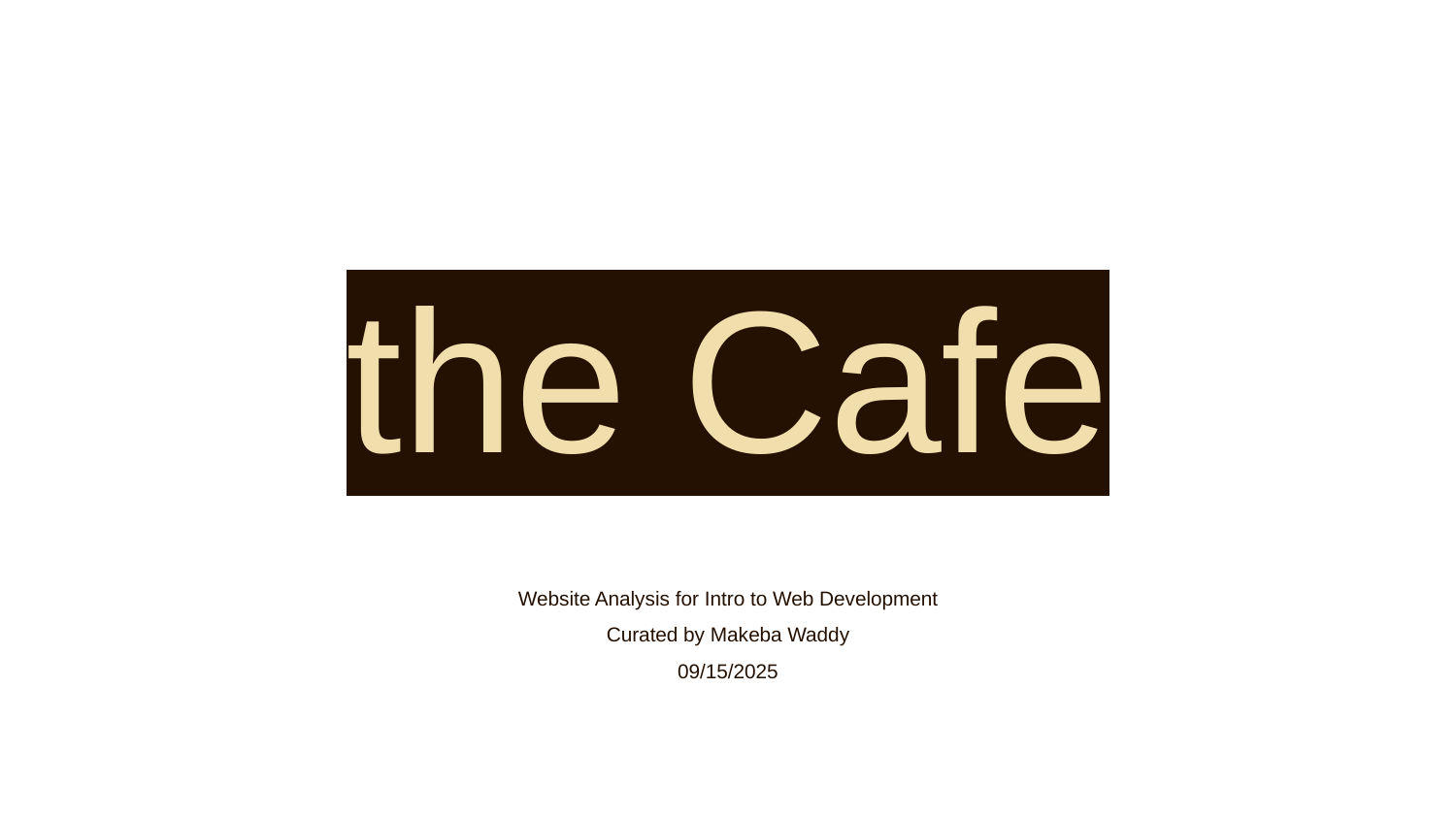

# the Cafe
Website Analysis for Intro to Web Development
Curated by Makeba Waddy
09/15/2025